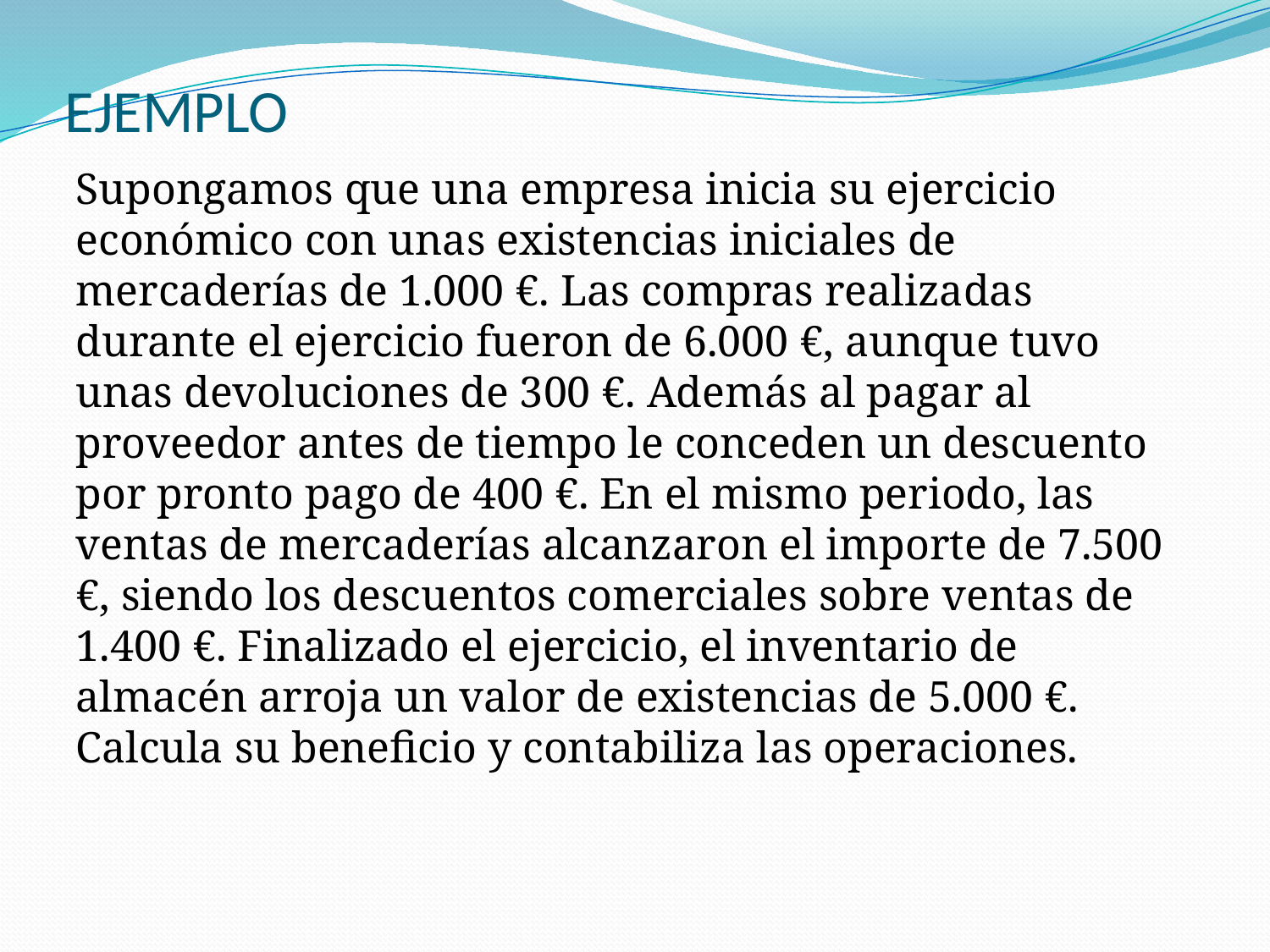

# EJEMPLO
Supongamos que una empresa inicia su ejercicio económico con unas existencias iniciales de mercaderías de 1.000 €. Las compras realizadas durante el ejercicio fueron de 6.000 €, aunque tuvo unas devoluciones de 300 €. Además al pagar al proveedor antes de tiempo le conceden un descuento por pronto pago de 400 €. En el mismo periodo, las ventas de mercaderías alcanzaron el importe de 7.500 €, siendo los descuentos comerciales sobre ventas de 1.400 €. Finalizado el ejercicio, el inventario de almacén arroja un valor de existencias de 5.000 €. Calcula su beneficio y contabiliza las operaciones.